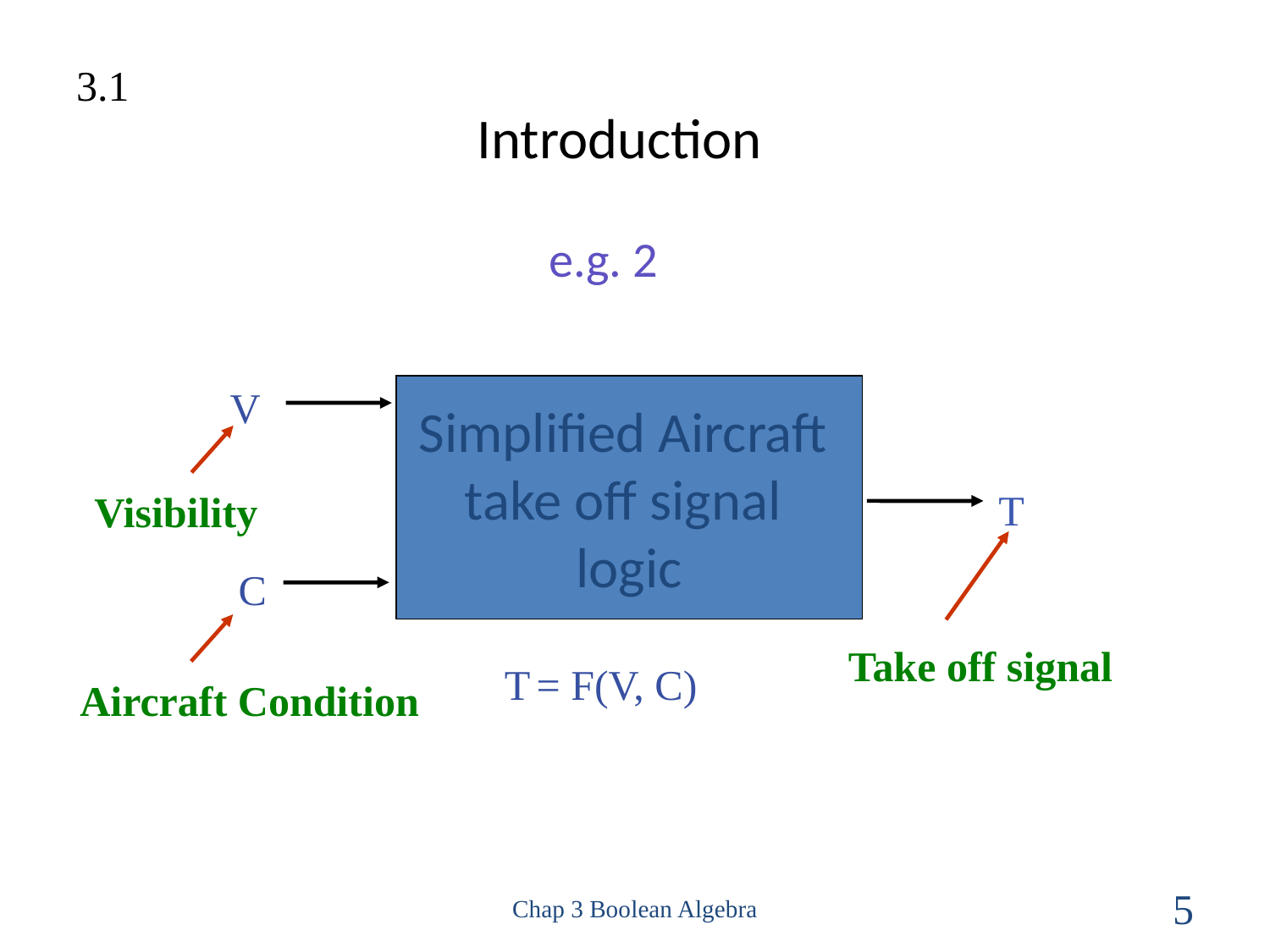

3.1
# Introduction
e.g. 2
Simplified Aircraft
take off signal
logic
V

T
Visibility

C

Take off signal
T = F(V, C)
Aircraft Condition
Chap 3 Boolean Algebra
5